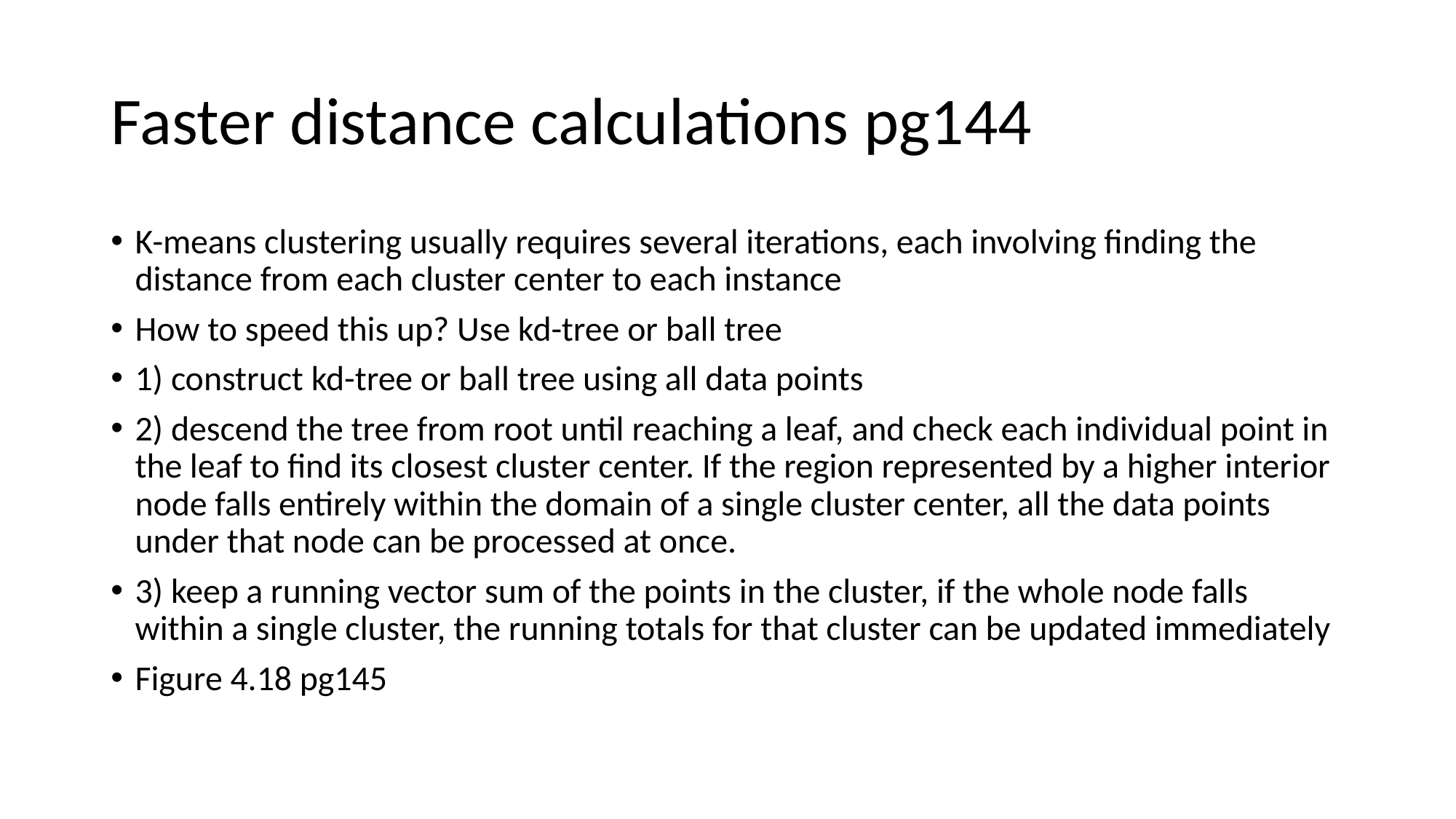

# Faster distance calculations pg144
K-means clustering usually requires several iterations, each involving finding the distance from each cluster center to each instance
How to speed this up? Use kd-tree or ball tree
1) construct kd-tree or ball tree using all data points
2) descend the tree from root until reaching a leaf, and check each individual point in the leaf to find its closest cluster center. If the region represented by a higher interior node falls entirely within the domain of a single cluster center, all the data points under that node can be processed at once.
3) keep a running vector sum of the points in the cluster, if the whole node falls within a single cluster, the running totals for that cluster can be updated immediately
Figure 4.18 pg145